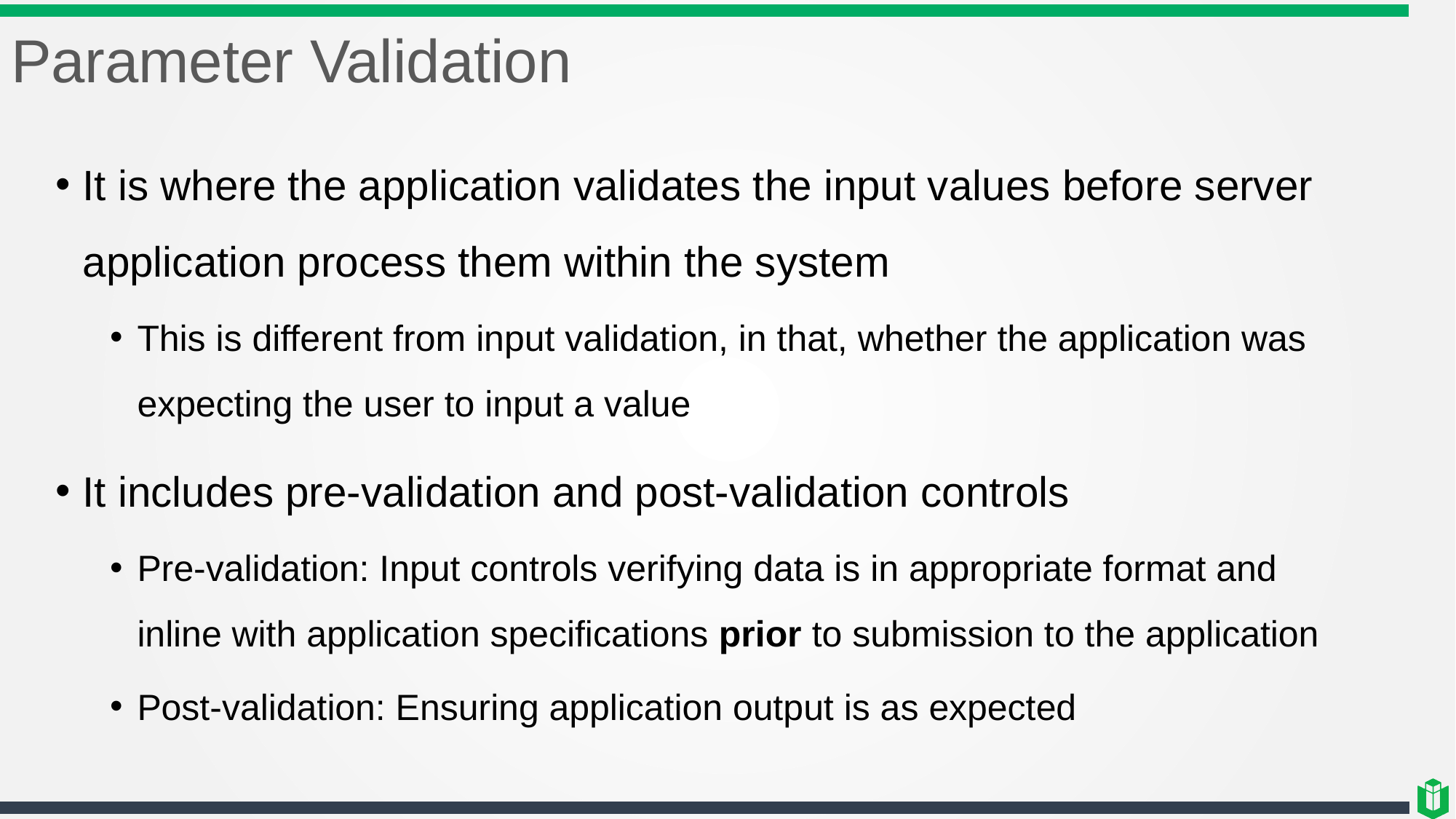

# Parameter Validation

It is where the application validates the input values before server application process them within the system
This is different from input validation, in that, whether the application was expecting the user to input a value
It includes pre-validation and post-validation controls
Pre-validation: Input controls verifying data is in appropriate format and inline with application specifications prior to submission to the application
Post-validation: Ensuring application output is as expected